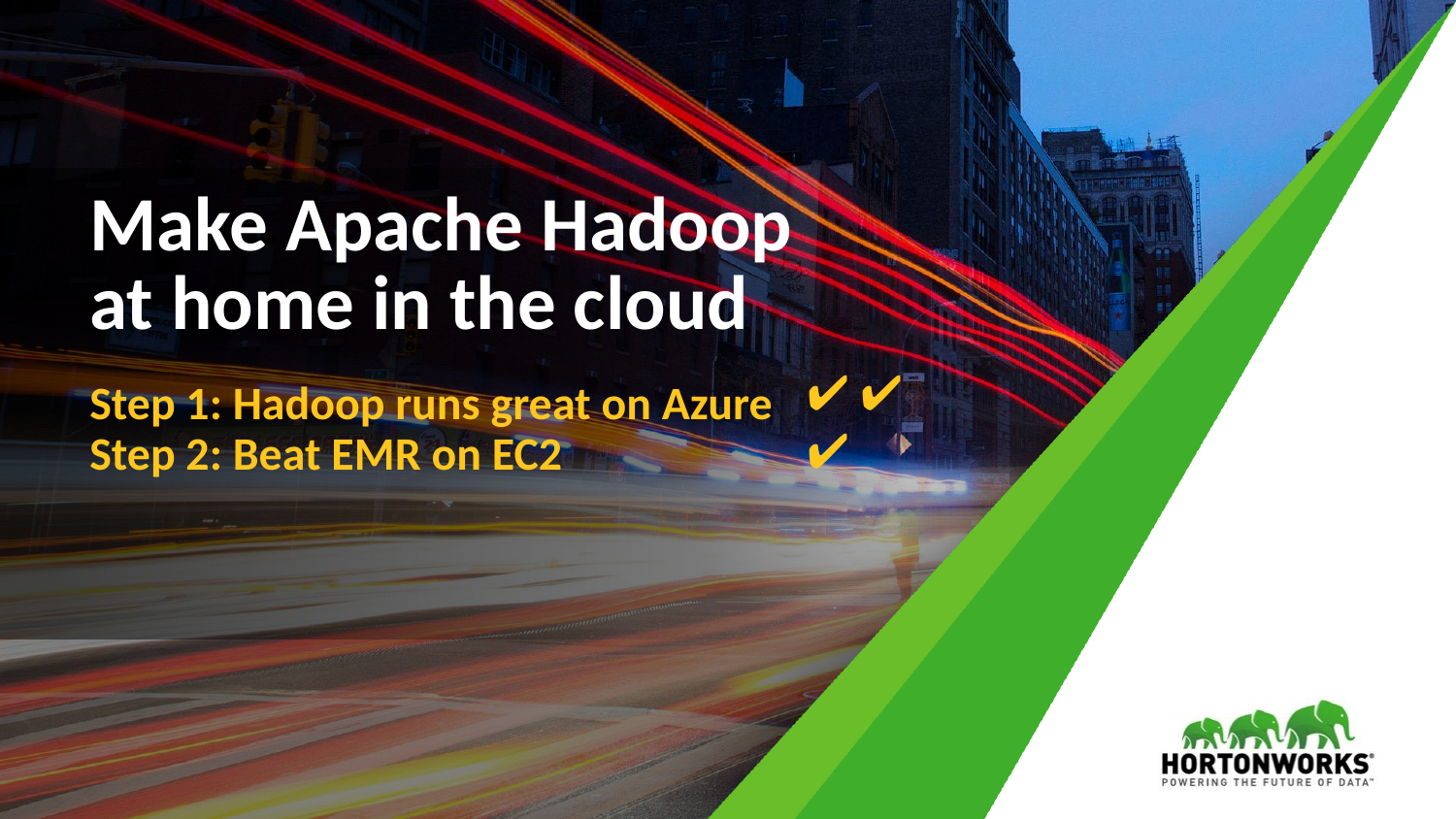

# Make Apache Hadoop at home in the cloud
✔ ✔
✔
Step 1: Hadoop runs great on Azure
Step 2: Beat EMR on EC2